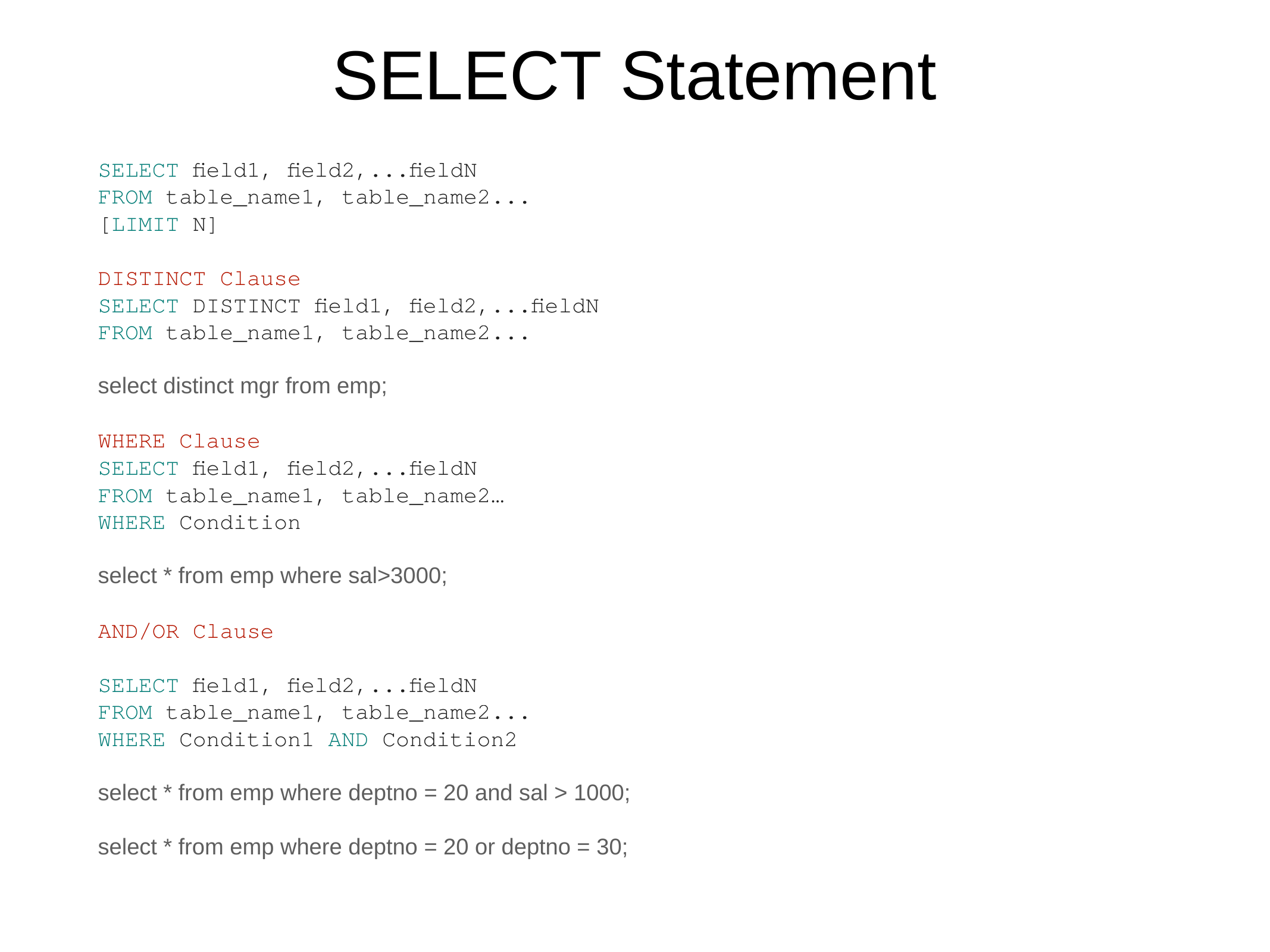

# SELECT Statement
SELECT field1, field2,...fieldN
FROM table_name1, table_name2...
[LIMIT N]

DISTINCT Clause
SELECT DISTINCT field1, field2,...fieldN
FROM table_name1, table_name2...

select distinct mgr from emp;

WHERE Clause
SELECT field1, field2,...fieldN
FROM table_name1, table_name2…
WHERE Condition

select * from emp where sal>3000;

AND/OR Clause

SELECT field1, field2,...fieldN
FROM table_name1, table_name2...
WHERE Condition1 AND Condition2

select * from emp where deptno = 20 and sal > 1000;

select * from emp where deptno = 20 or deptno = 30;